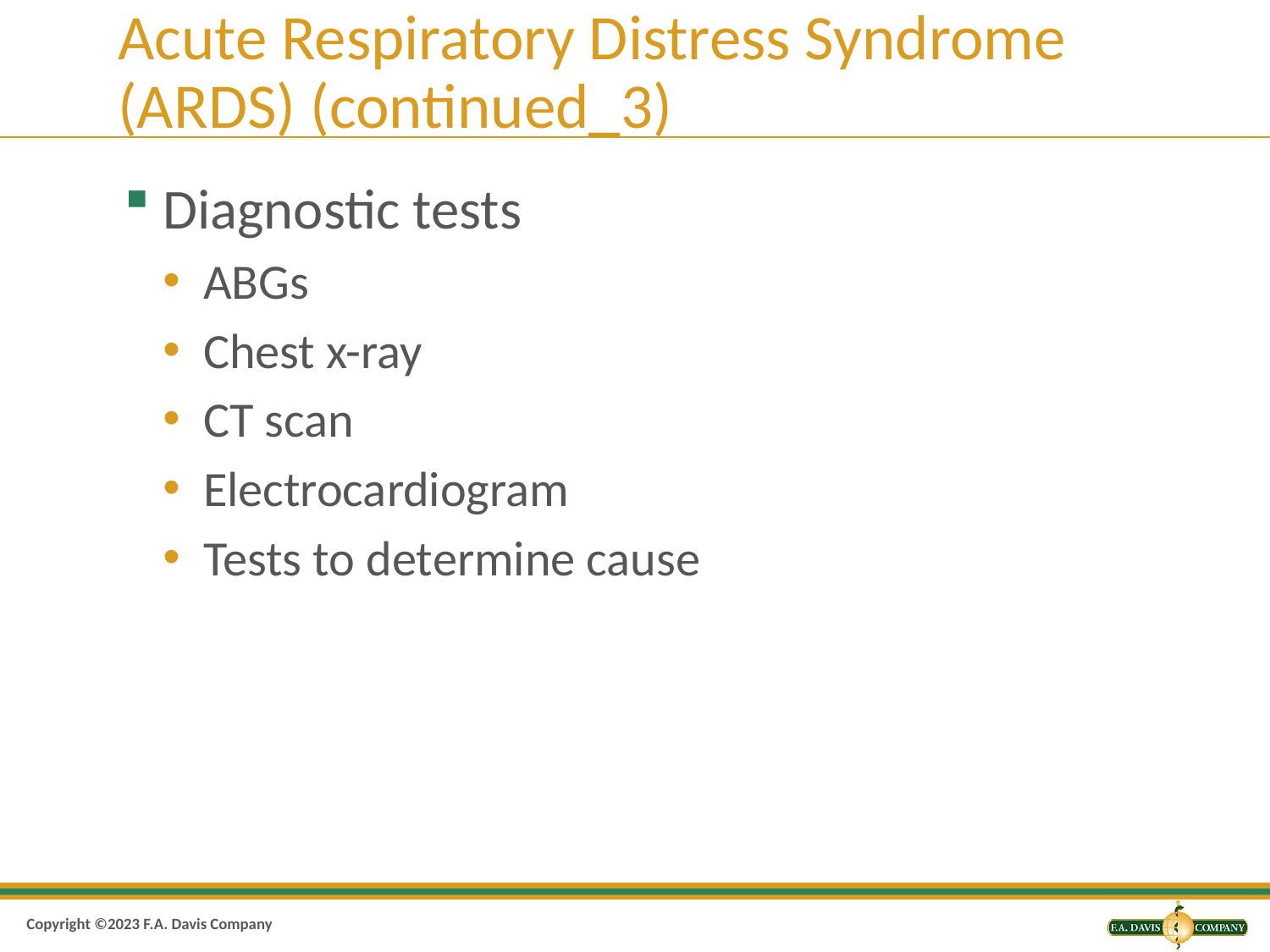

# Acute Respiratory Distress Syndrome (ARDS) (continued_3)
Diagnostic tests
ABGs
Chest x-ray
CT scan
Electrocardiogram
Tests to determine cause